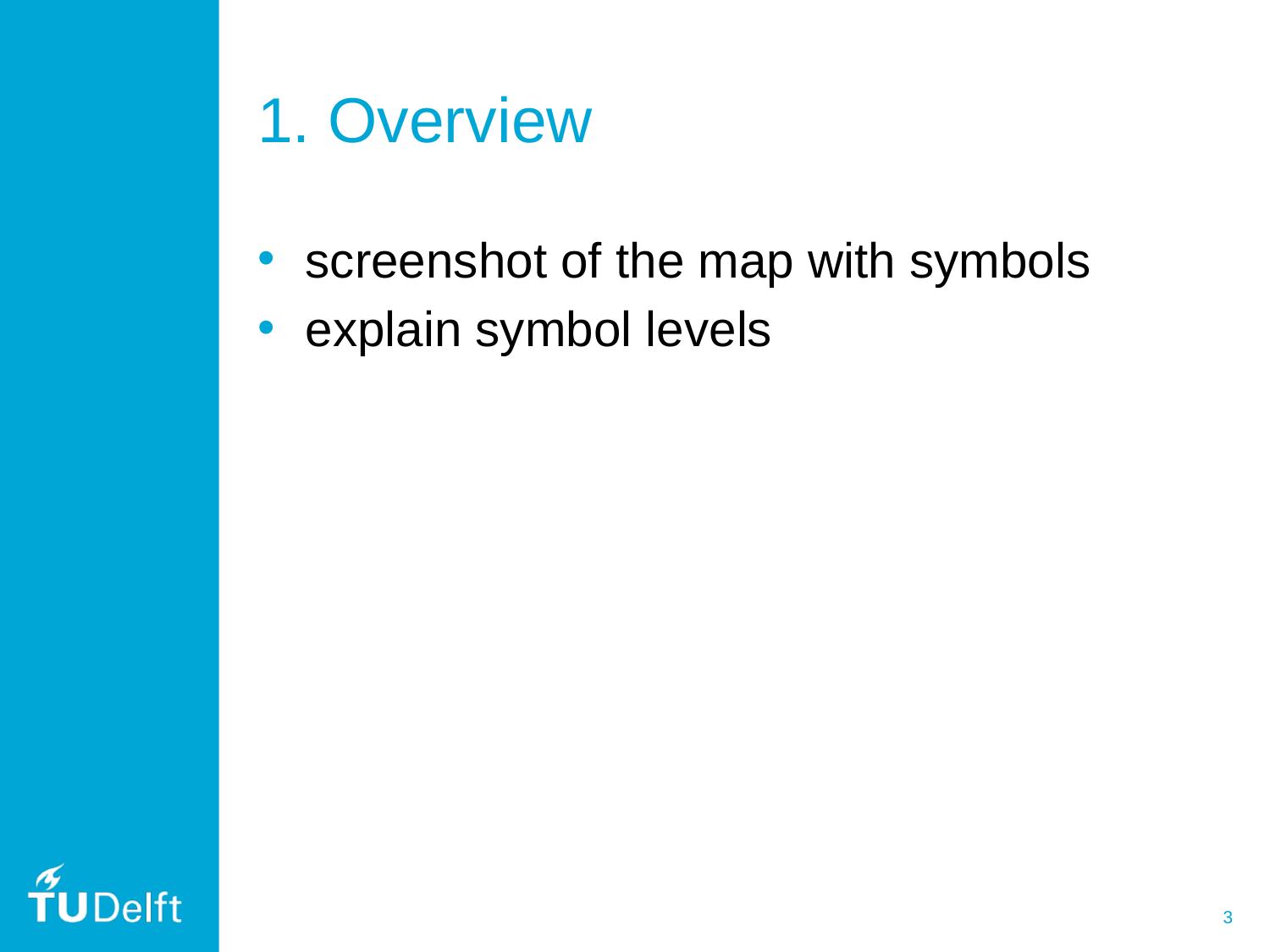

# 1. Overview
screenshot of the map with symbols
explain symbol levels